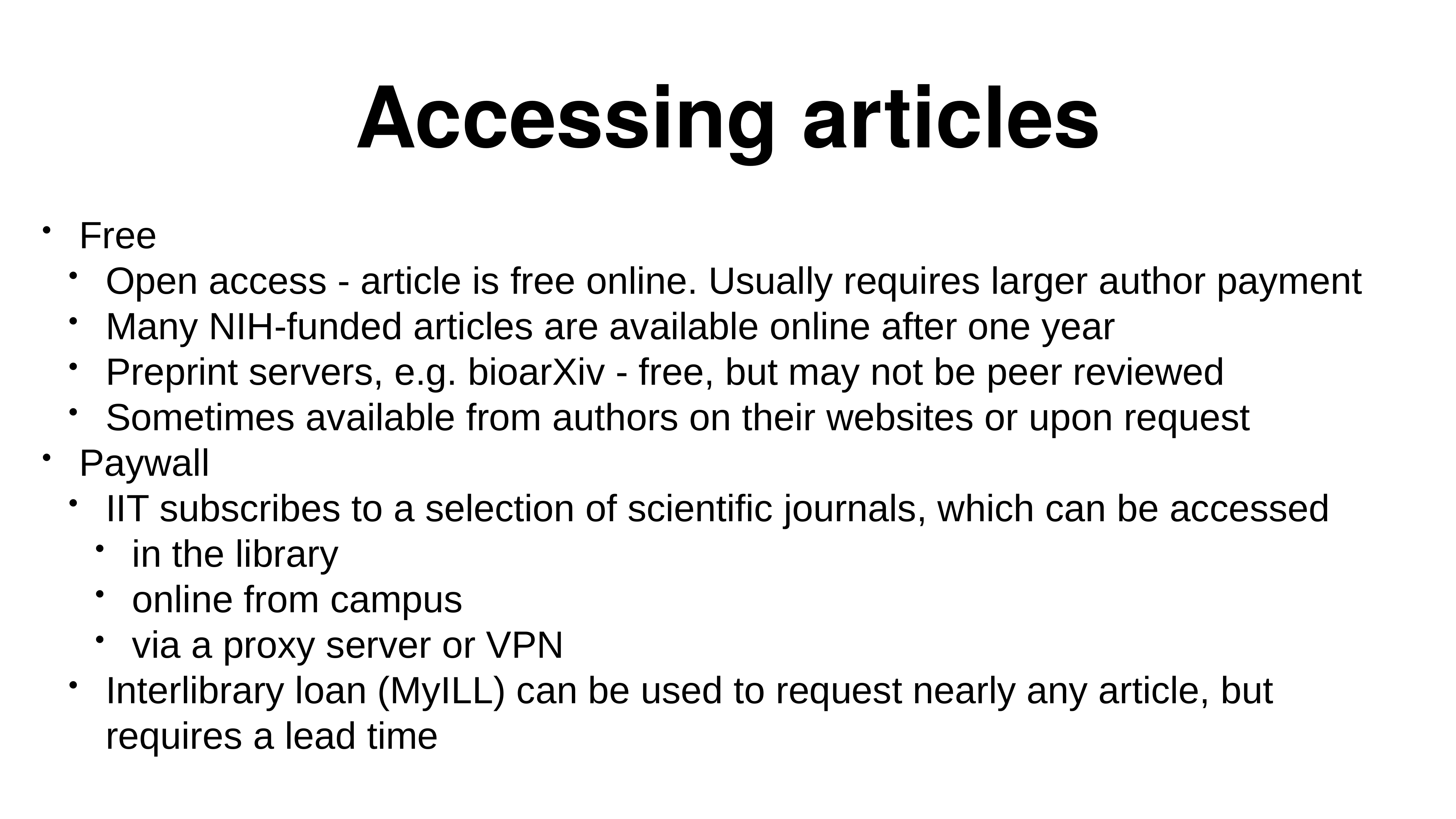

# Accessing articles
Free
Open access - article is free online. Usually requires larger author payment
Many NIH-funded articles are available online after one year
Preprint servers, e.g. bioarXiv - free, but may not be peer reviewed
Sometimes available from authors on their websites or upon request
Paywall
IIT subscribes to a selection of scientific journals, which can be accessed
in the library
online from campus
via a proxy server or VPN
Interlibrary loan (MyILL) can be used to request nearly any article, but requires a lead time
4